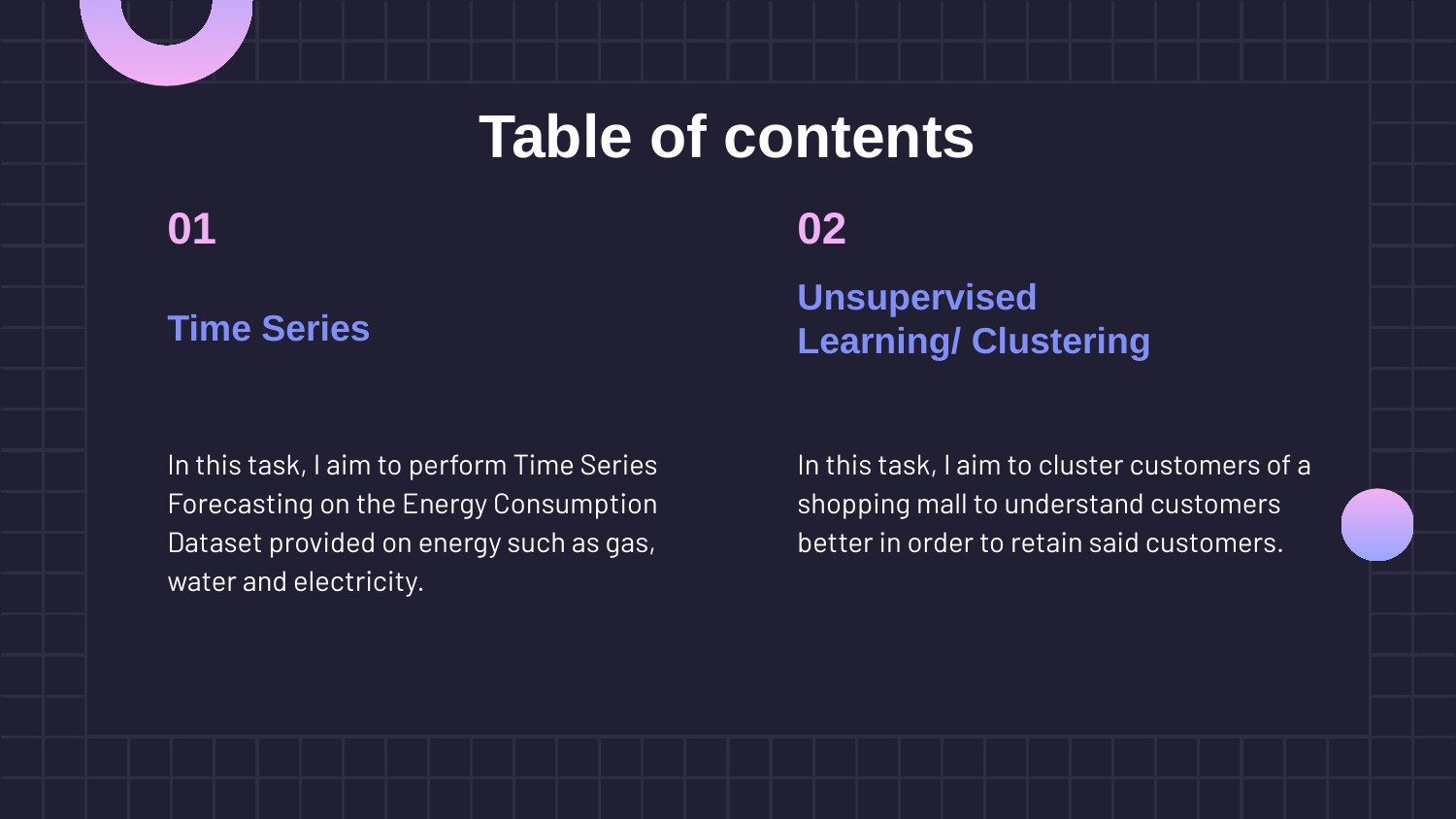

# Table of contents
01
02
Time Series
Unsupervised Learning/ Clustering
In this task, I aim to perform Time Series Forecasting on the Energy Consumption Dataset provided on energy such as gas, water and electricity.
In this task, I aim to cluster customers of a shopping mall to understand customers better in order to retain said customers.